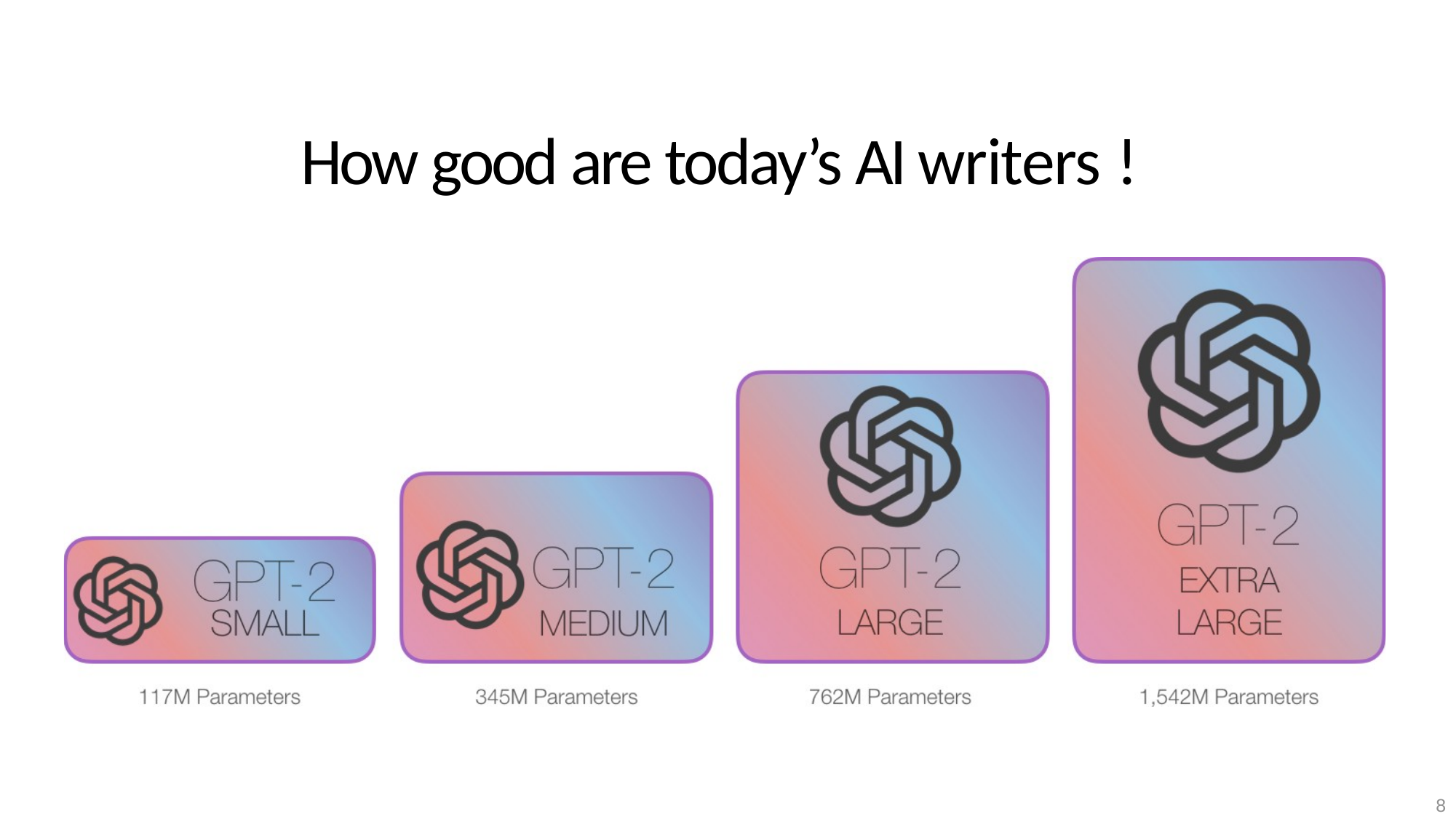

# How good are today’s AI writers !

8